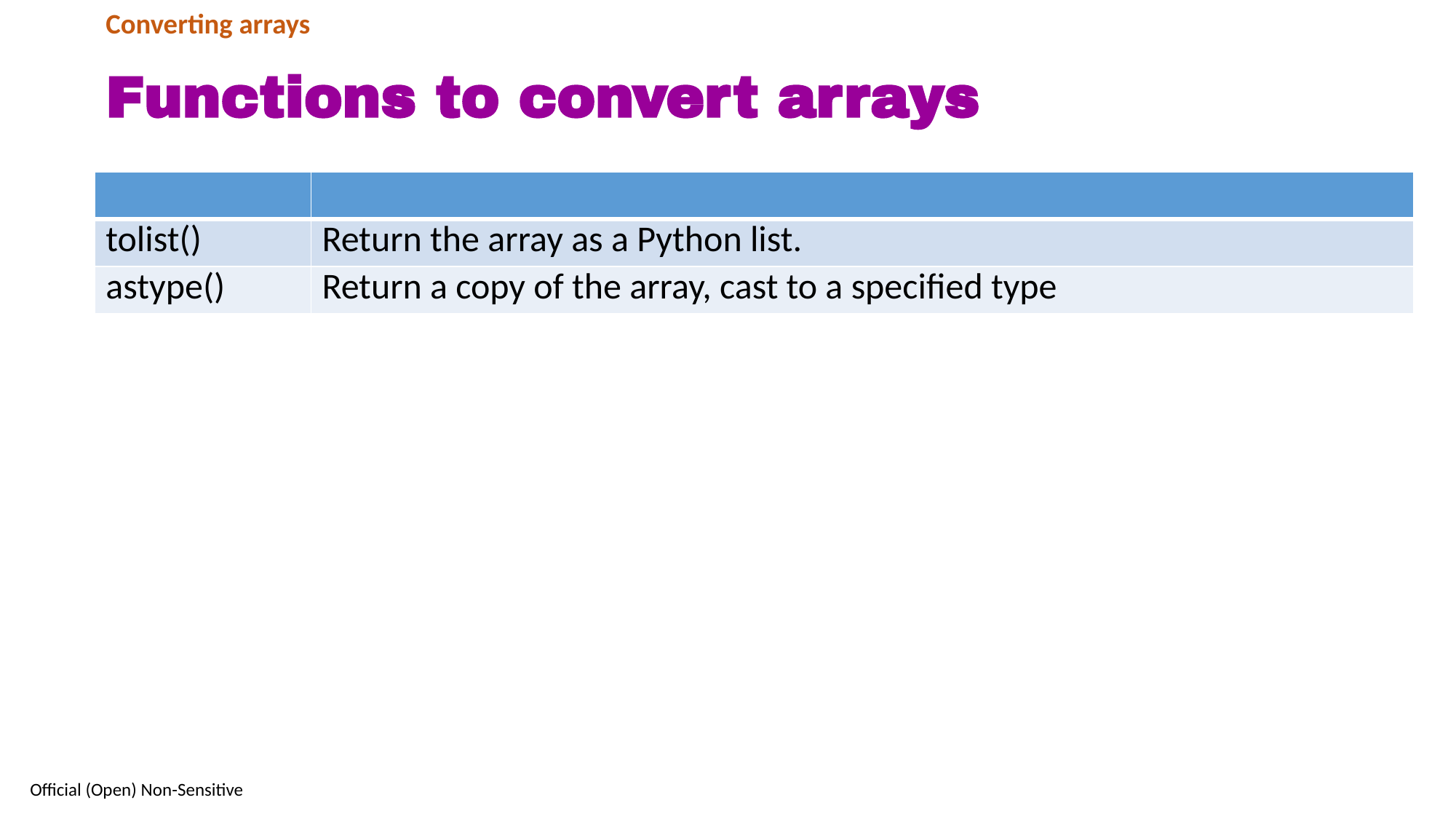

Converting arrays
# Functions to convert arrays
|  |  |
| --- | --- |
| tolist() | Return the array as a Python list. |
| astype() | Return a copy of the array, cast to a specified type |
55
Official (Open) Non-Sensitive